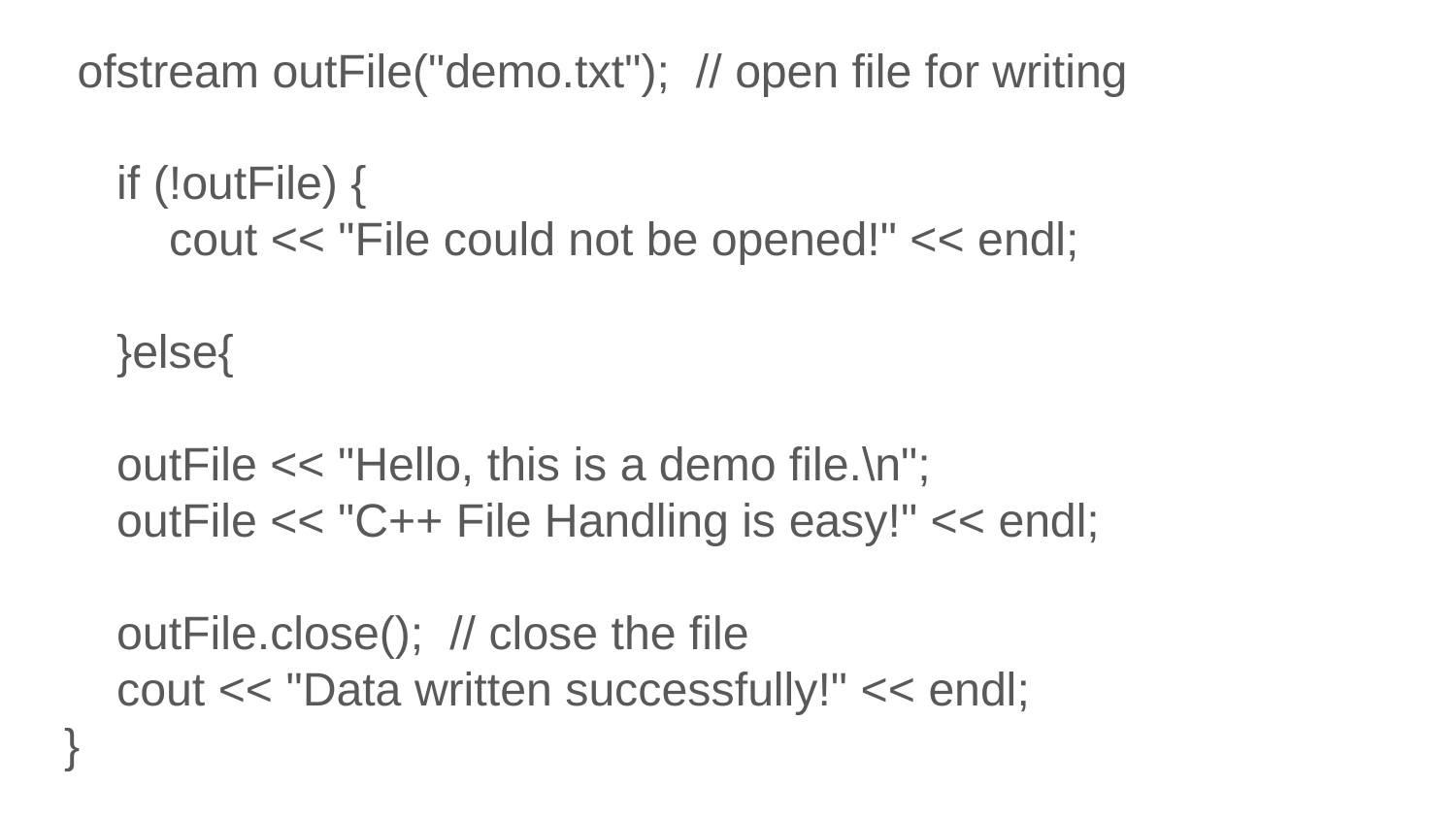

ofstream outFile("demo.txt");  // open file for writing

    if (!outFile) {
        cout << "File could not be opened!" << endl;

    }else{

    outFile << "Hello, this is a demo file.\n";
    outFile << "C++ File Handling is easy!" << endl;

    outFile.close();  // close the file
    cout << "Data written successfully!" << endl;
}